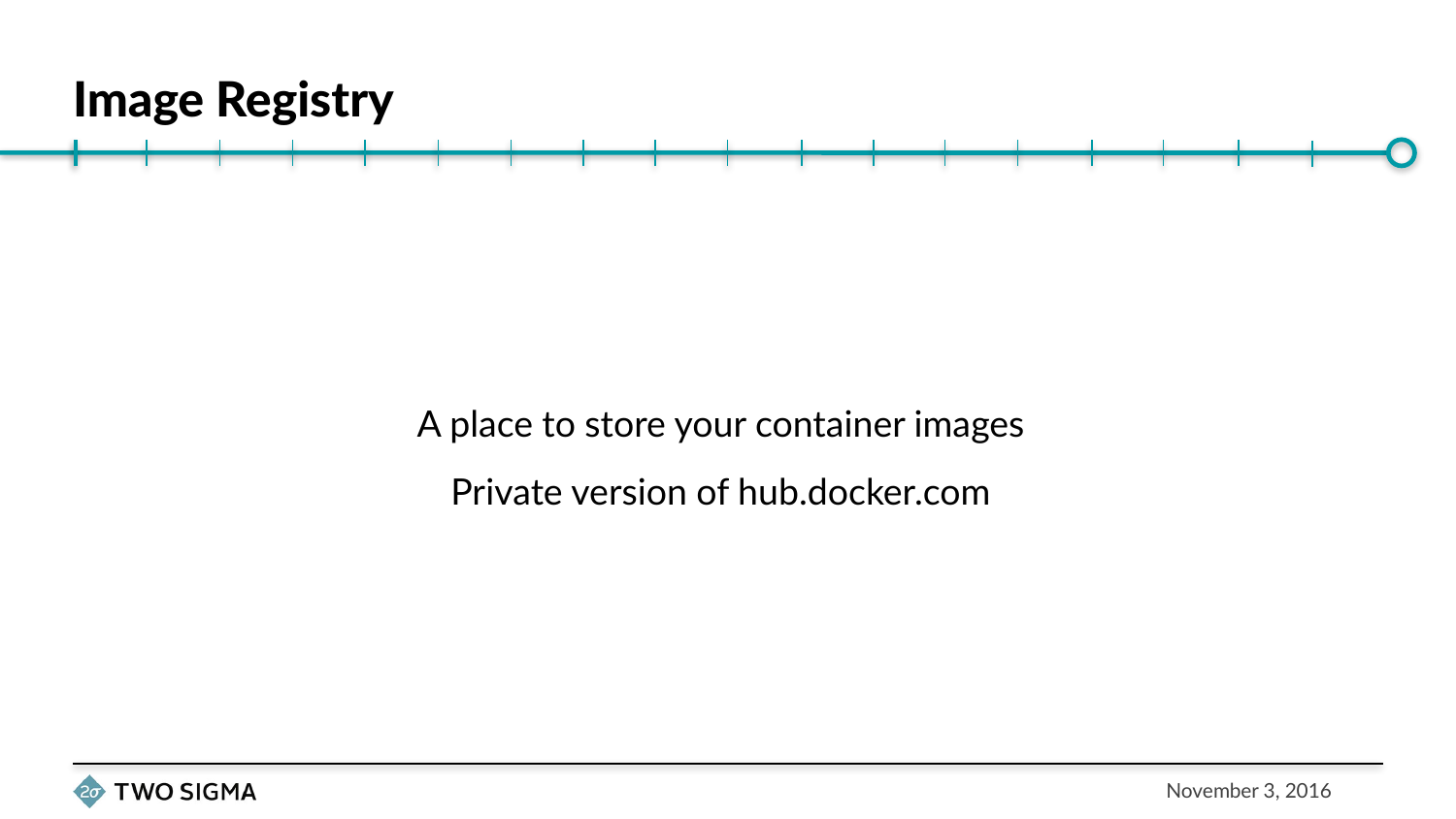

# Image Registry

A place to store your container images
Private version of hub.docker.com
November 3, 2016